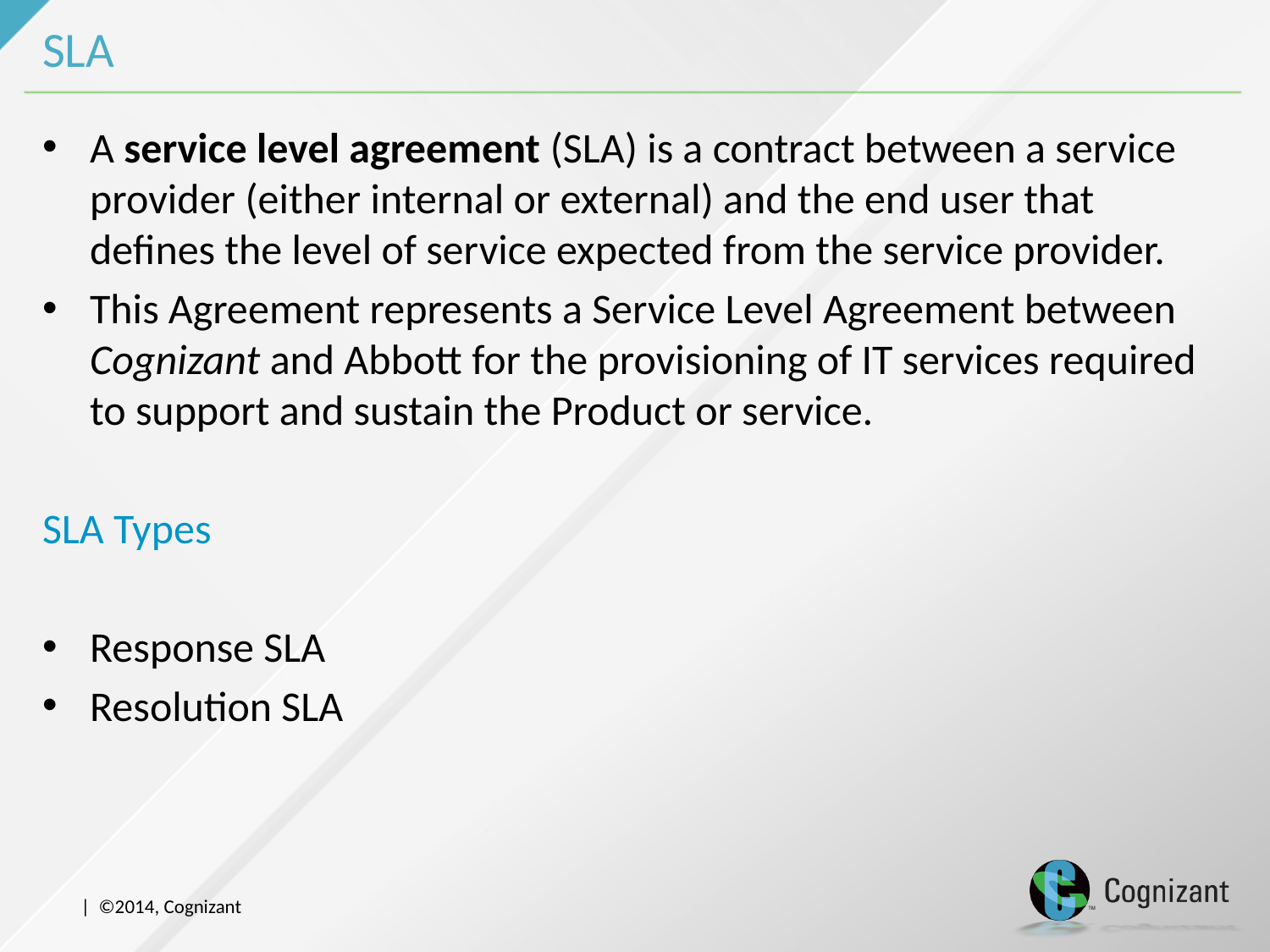

# SLA
A service level agreement (SLA) is a contract between a service provider (either internal or external) and the end user that defines the level of service expected from the service provider.
This Agreement represents a Service Level Agreement between Cognizant and Abbott for the provisioning of IT services required to support and sustain the Product or service.

SLA Types

Response SLA
Resolution SLA